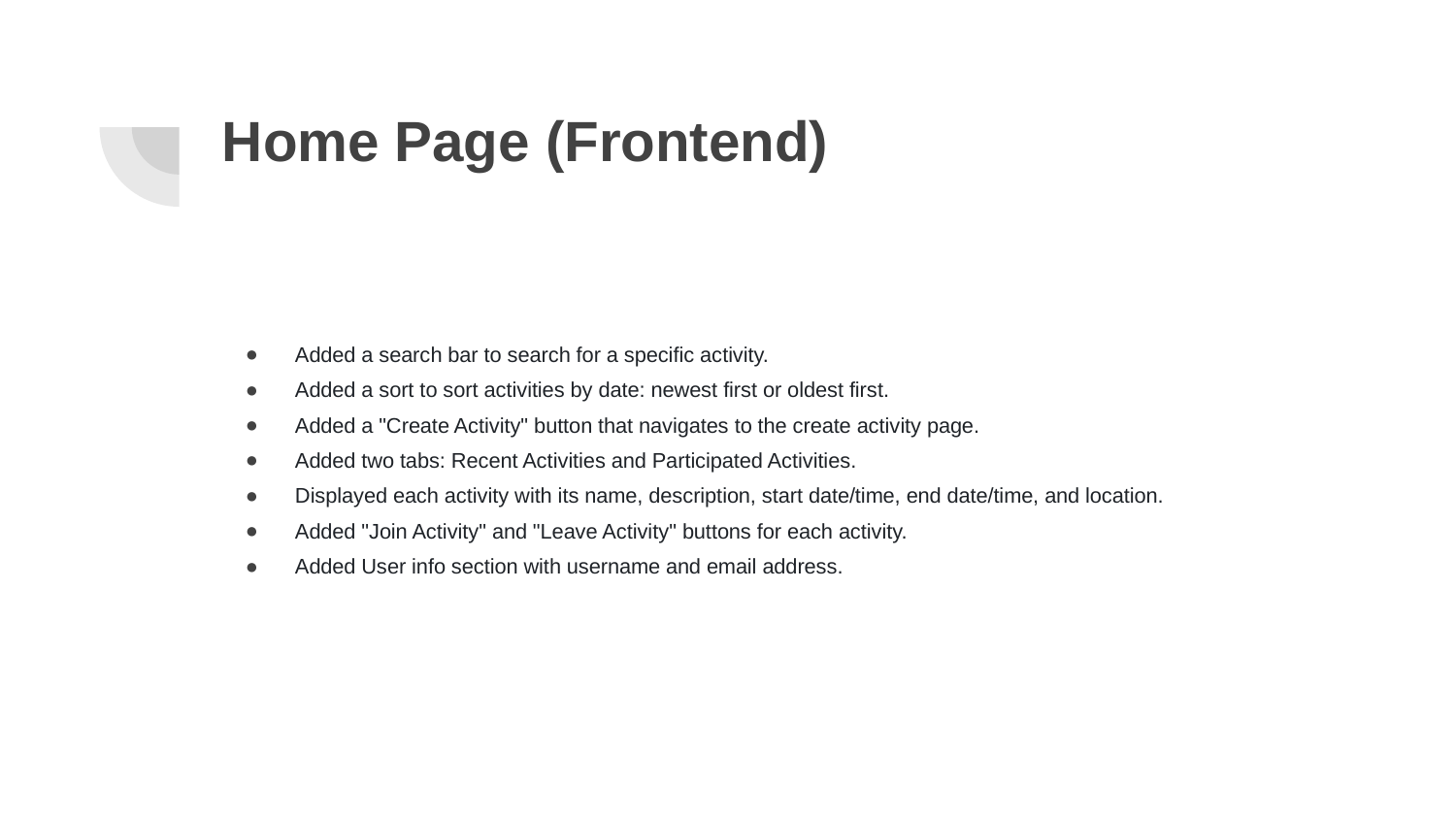

# Home Page (Frontend)
Added a search bar to search for a specific activity.
Added a sort to sort activities by date: newest first or oldest first.
Added a "Create Activity" button that navigates to the create activity page.
Added two tabs: Recent Activities and Participated Activities.
Displayed each activity with its name, description, start date/time, end date/time, and location.
Added "Join Activity" and "Leave Activity" buttons for each activity.
Added User info section with username and email address.